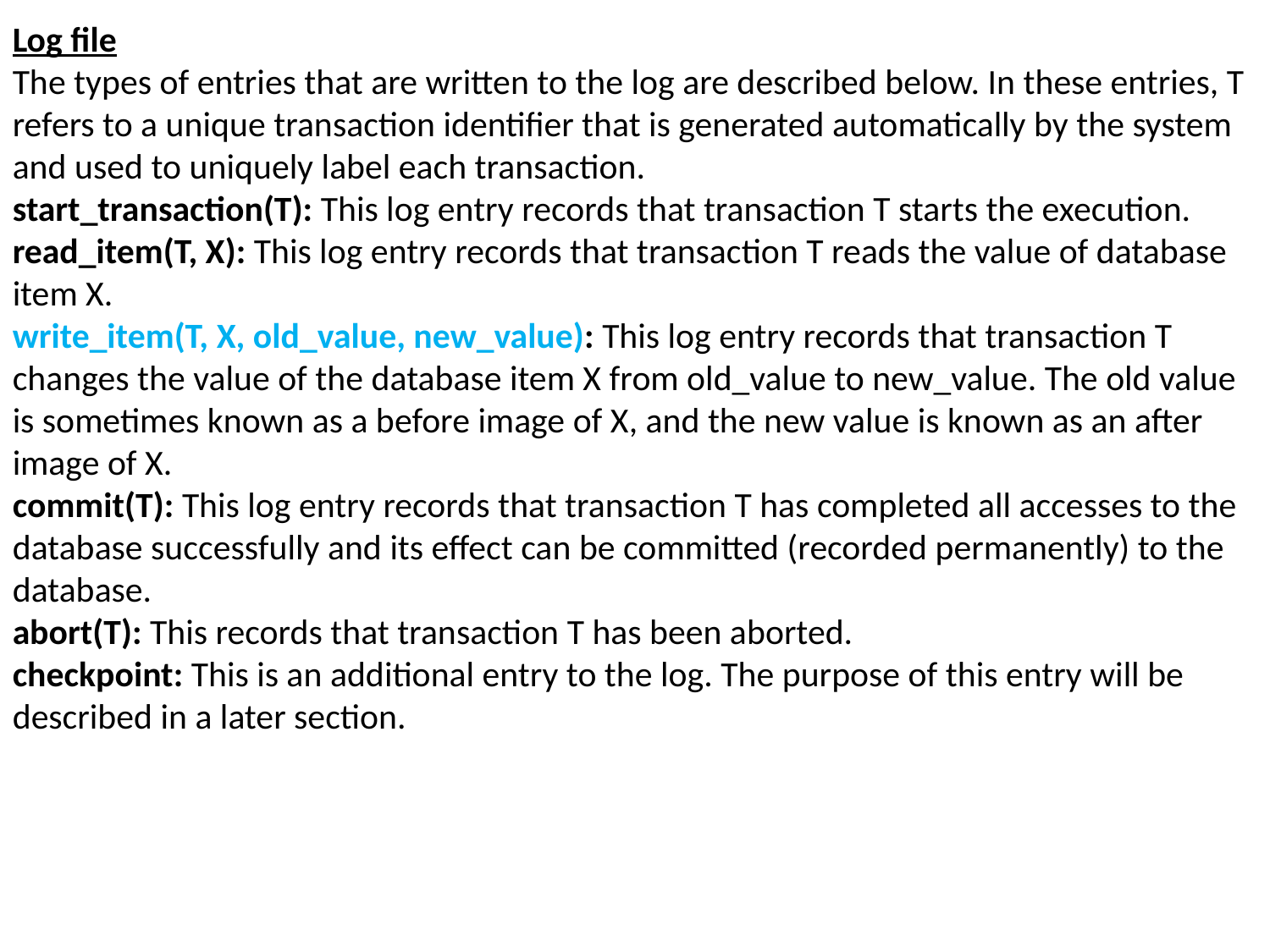

Log file
The types of entries that are written to the log are described below. In these entries, T refers to a unique transaction identifier that is generated automatically by the system and used to uniquely label each transaction.
start_transaction(T): This log entry records that transaction T starts the execution.
read_item(T, X): This log entry records that transaction T reads the value of database item X.
write_item(T, X, old_value, new_value): This log entry records that transaction T changes the value of the database item X from old_value to new_value. The old value is sometimes known as a before image of X, and the new value is known as an after image of X.
commit(T): This log entry records that transaction T has completed all accesses to the database successfully and its effect can be committed (recorded permanently) to the database.
abort(T): This records that transaction T has been aborted.
checkpoint: This is an additional entry to the log. The purpose of this entry will be described in a later section.